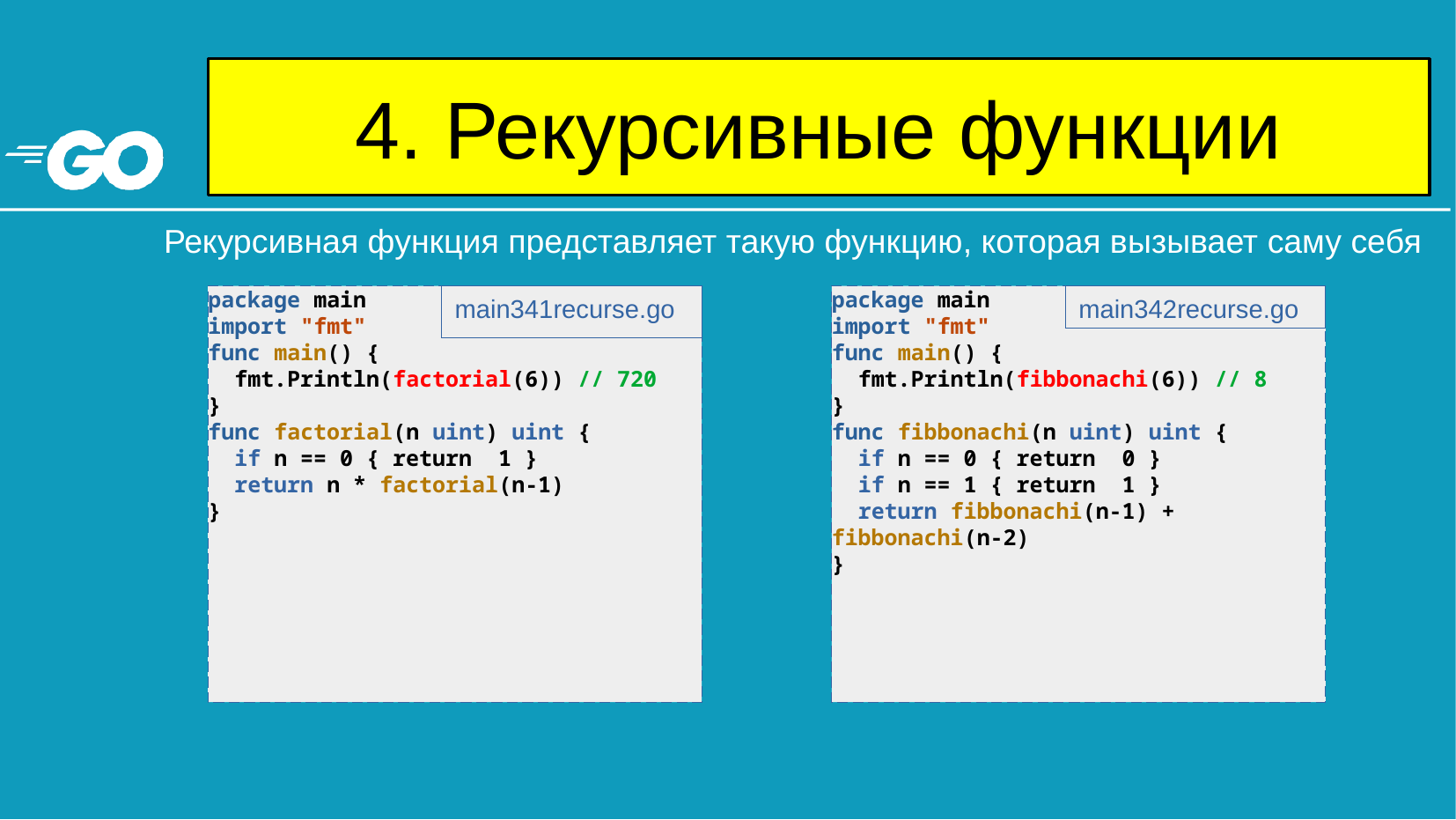

# 4. Рекурсивные функции
Рекурсивная функция представляет такую функцию, которая вызывает саму себя
package main
import "fmt"
func main() {
  fmt.Println(factorial(6)) // 720
}
func factorial(n uint) uint {
  if n == 0 { return  1 }
  return n * factorial(n-1)
}
main341recurse.go
package main
import "fmt"
func main() {
  fmt.Println(fibbonachi(6)) // 8
}
func fibbonachi(n uint) uint {
  if n == 0 { return  0 }
  if n == 1 { return  1 }
  return fibbonachi(n-1) + fibbonachi(n-2)
}
main342recurse.go